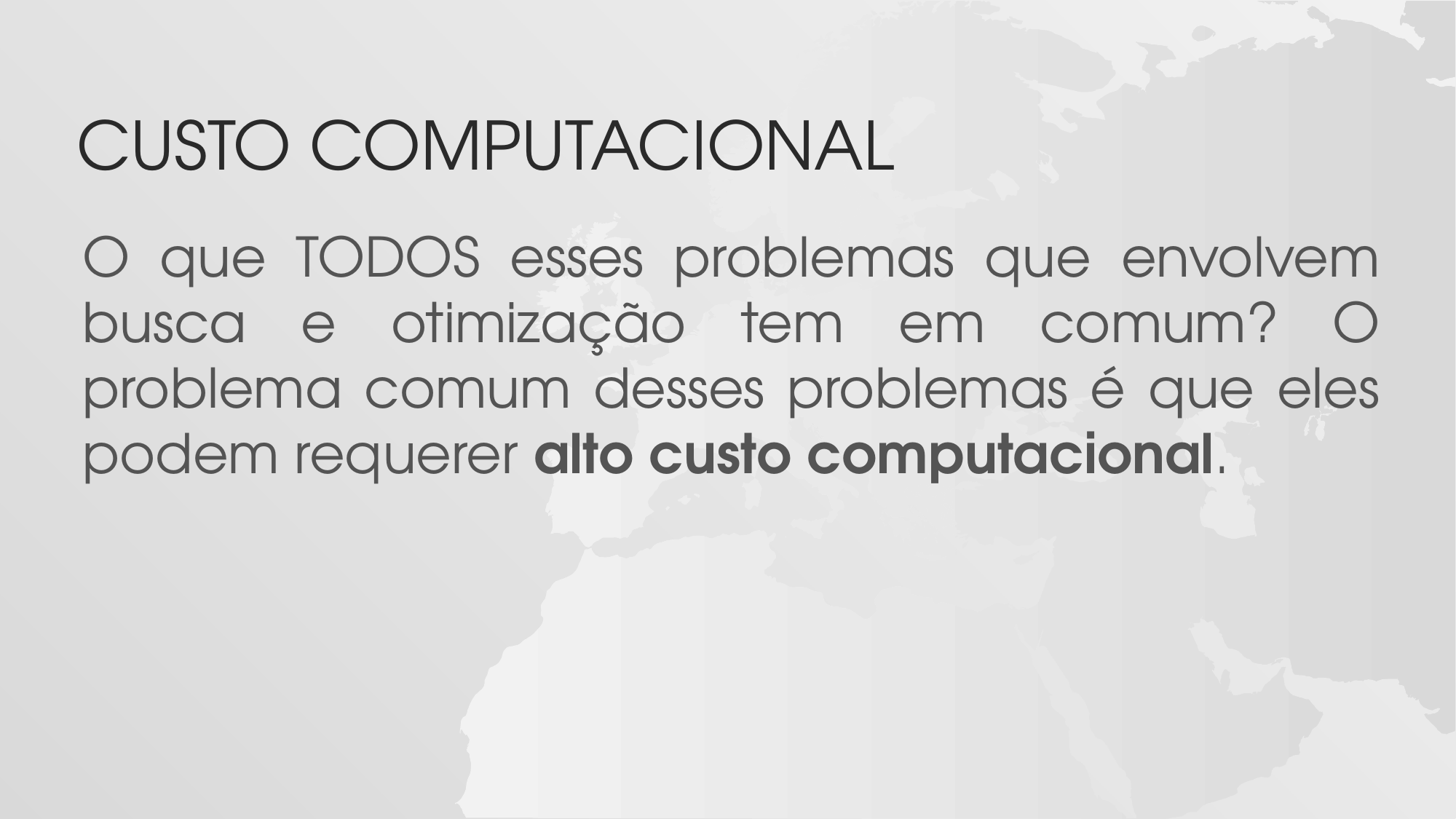

# Custo computacional
O que TODOS esses problemas que envolvem busca e otimização tem em comum? O problema comum desses problemas é que eles podem requerer alto custo computacional.